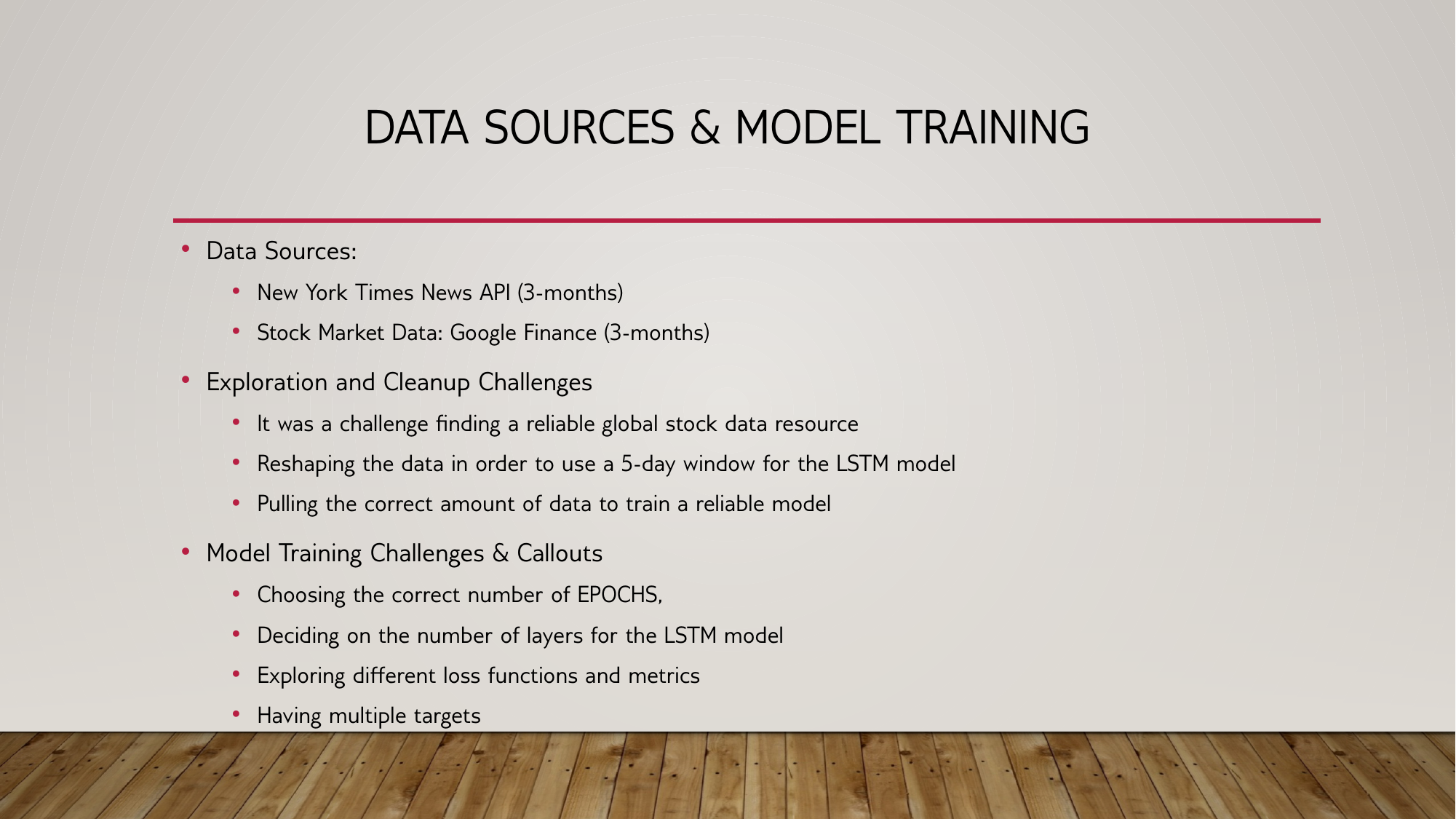

# Data Sources & Model Training
Data Sources:
New York Times News API (3-months)
Stock Market Data: Google Finance (3-months)
Exploration and Cleanup Challenges
It was a challenge finding a reliable global stock data resource
Reshaping the data in order to use a 5-day window for the LSTM model
Pulling the correct amount of data to train a reliable model
Model Training Challenges & Callouts
Choosing the correct number of EPOCHS,
Deciding on the number of layers for the LSTM model
Exploring different loss functions and metrics
Having multiple targets